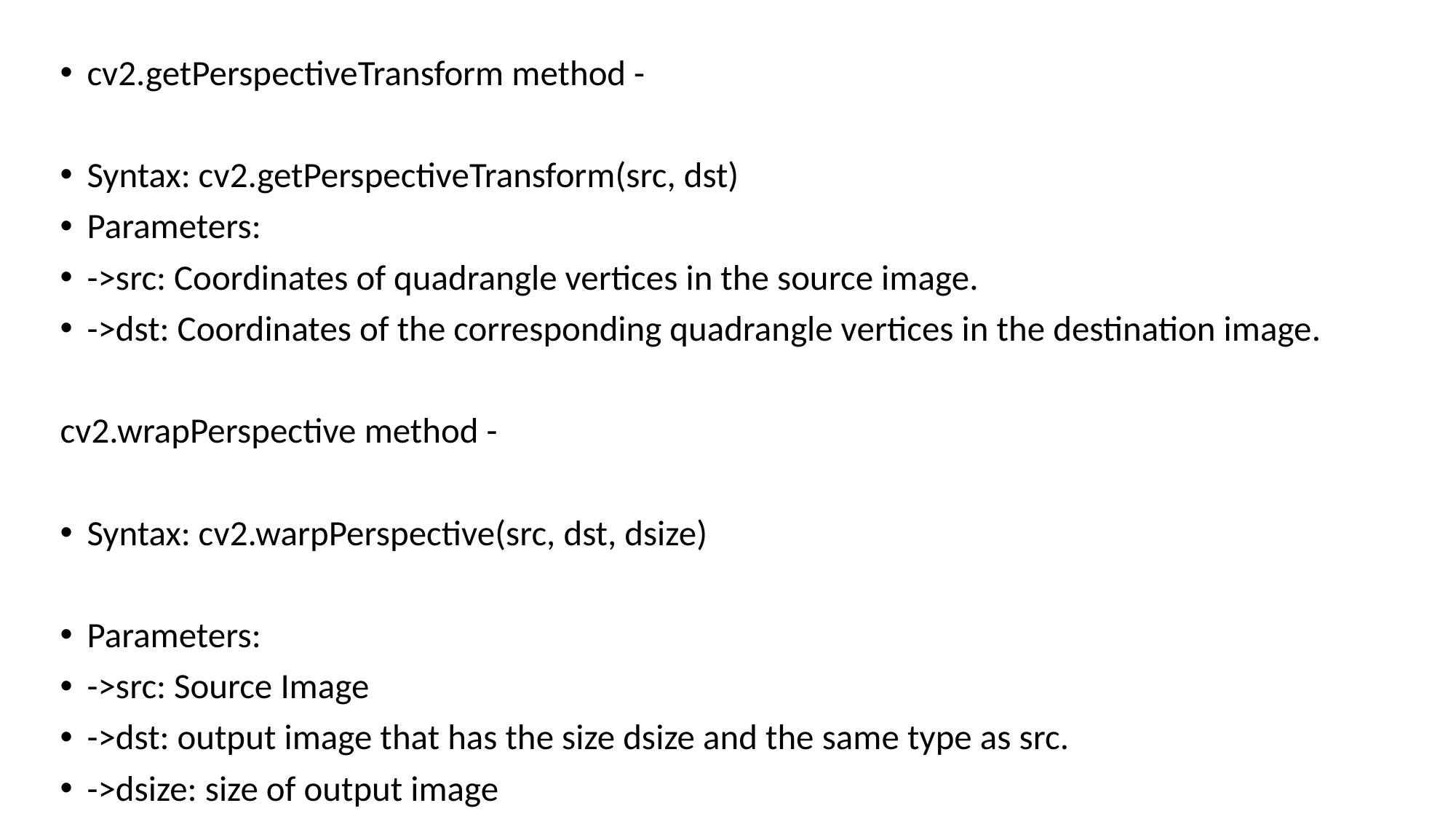

cv2.getPerspectiveTransform method -

Syntax: cv2.getPerspectiveTransform(src, dst)
Parameters:
->src: Coordinates of quadrangle vertices in the source image.
->dst: Coordinates of the corresponding quadrangle vertices in the destination image.

cv2.wrapPerspective method -

Syntax: cv2.warpPerspective(src, dst, dsize)

Parameters:
->src: Source Image
->dst: output image that has the size dsize and the same type as src.
->dsize: size of output image